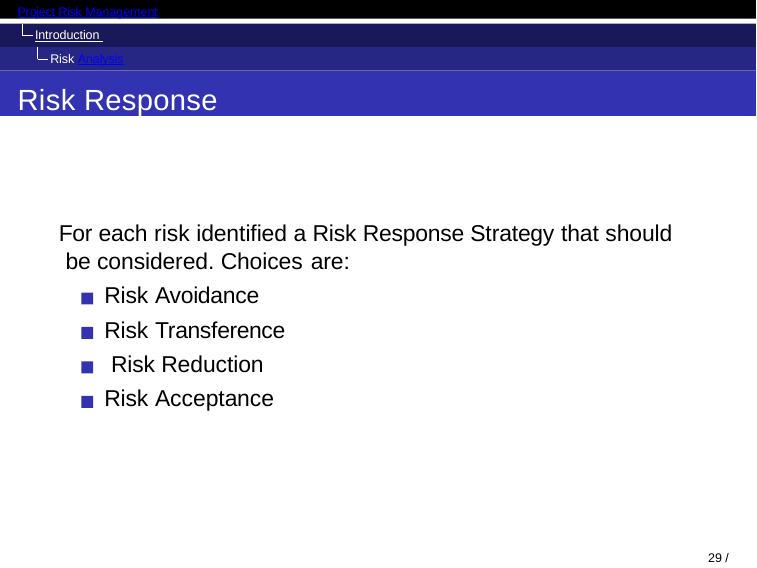

Project Risk Management
Introduction  Risk Analysis

Risk Response
For each risk identified a Risk Response Strategy that should  be considered. Choices are:
Risk Avoidance  Risk Transference  Risk Reduction  Risk Acceptance

29 / 98